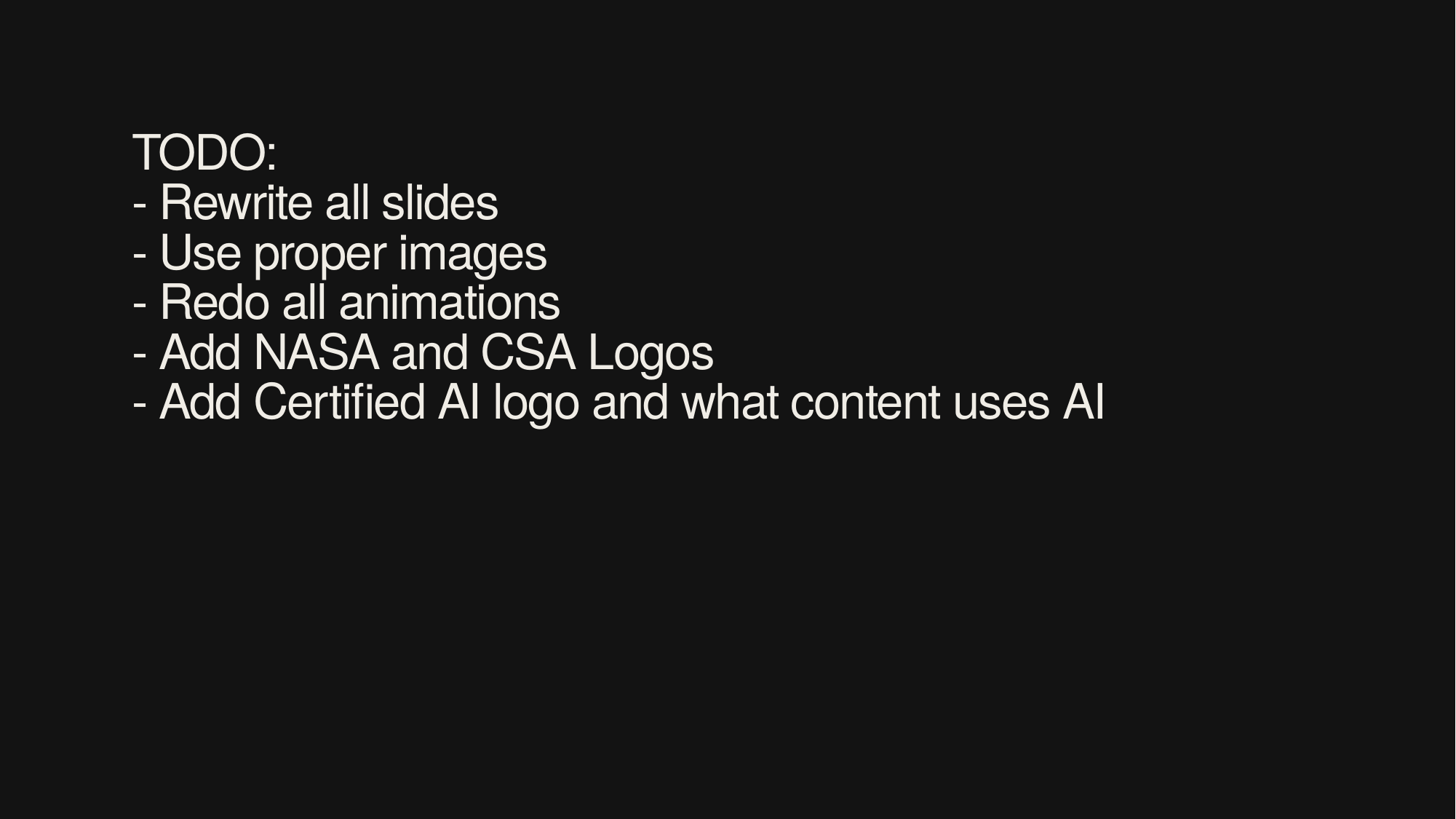

# TODO: - Rewrite all slides - Use proper images - Redo all animations - Add NASA and CSA Logos - Add Certified AI logo and what content uses AI